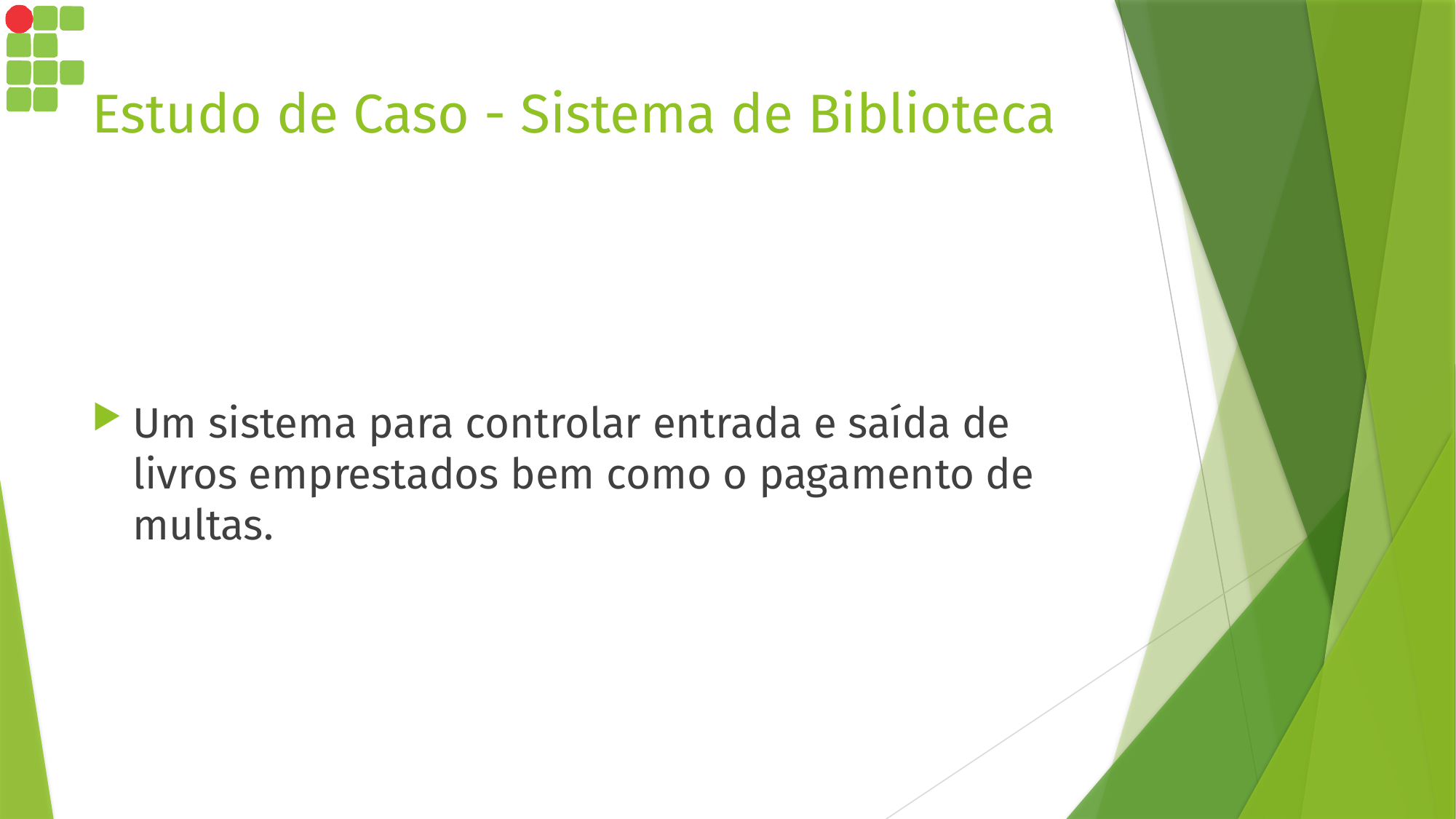

# Estudo de Caso - Sistema de Biblioteca

Um sistema para controlar entrada e saída de livros emprestados bem como o pagamento de multas.